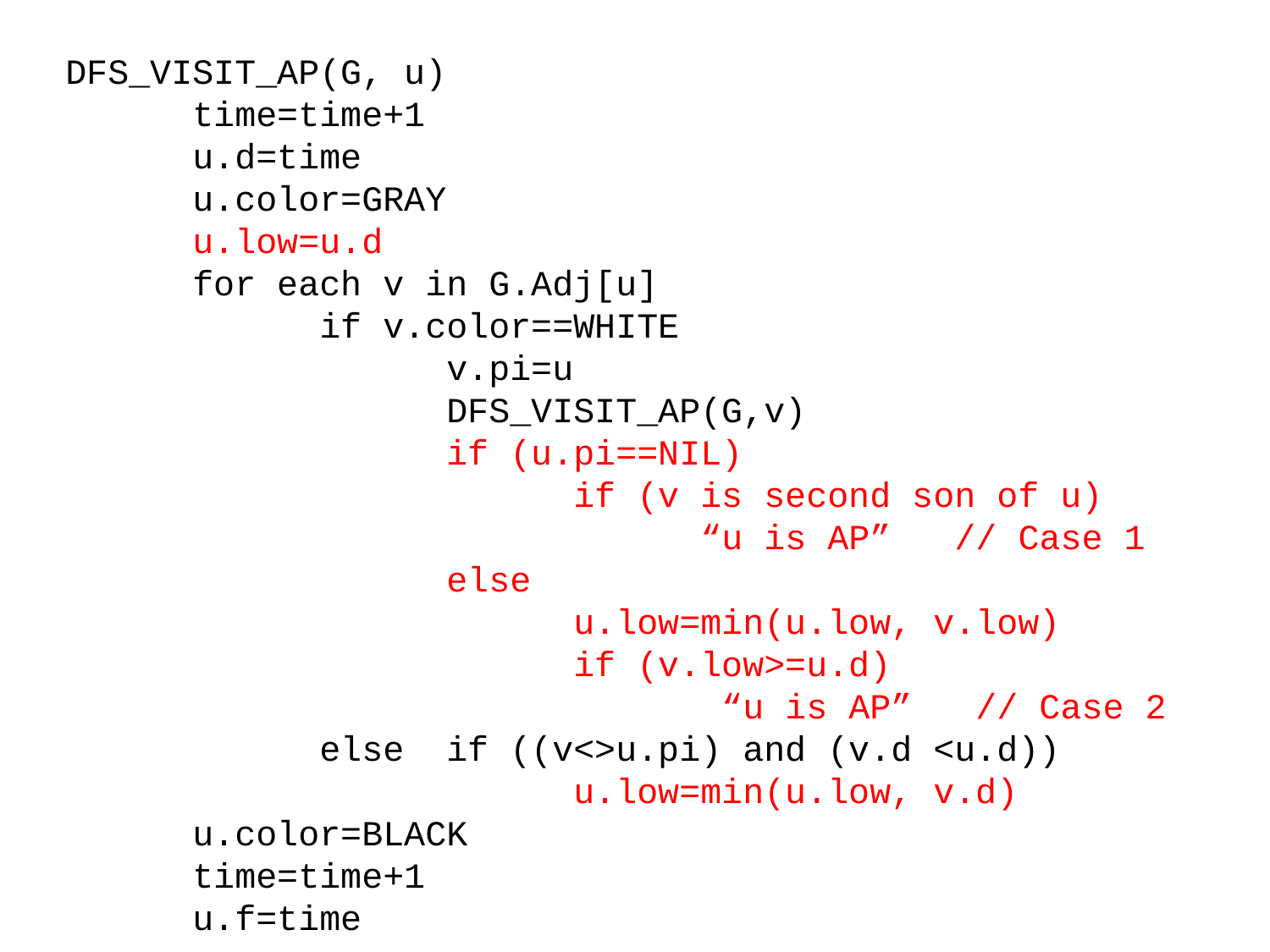

DFS_VISIT_AP(G, u)
	time=time+1
	u.d=time
	u.color=GRAY
	u.low=u.d
	for each v in G.Adj[u]
		if v.color==WHITE
			v.pi=u
			DFS_VISIT_AP(G,v)
			if (u.pi==NIL)
				if (v is second son of u)
					“u is AP”   // Case 1
                  else
				u.low=min(u.low, v.low)
				if (v.low>=u.d)
					 “u is AP”   // Case 2
		else	if ((v<>u.pi) and (v.d <u.d))
				u.low=min(u.low, v.d)
	u.color=BLACK
	time=time+1
	u.f=time